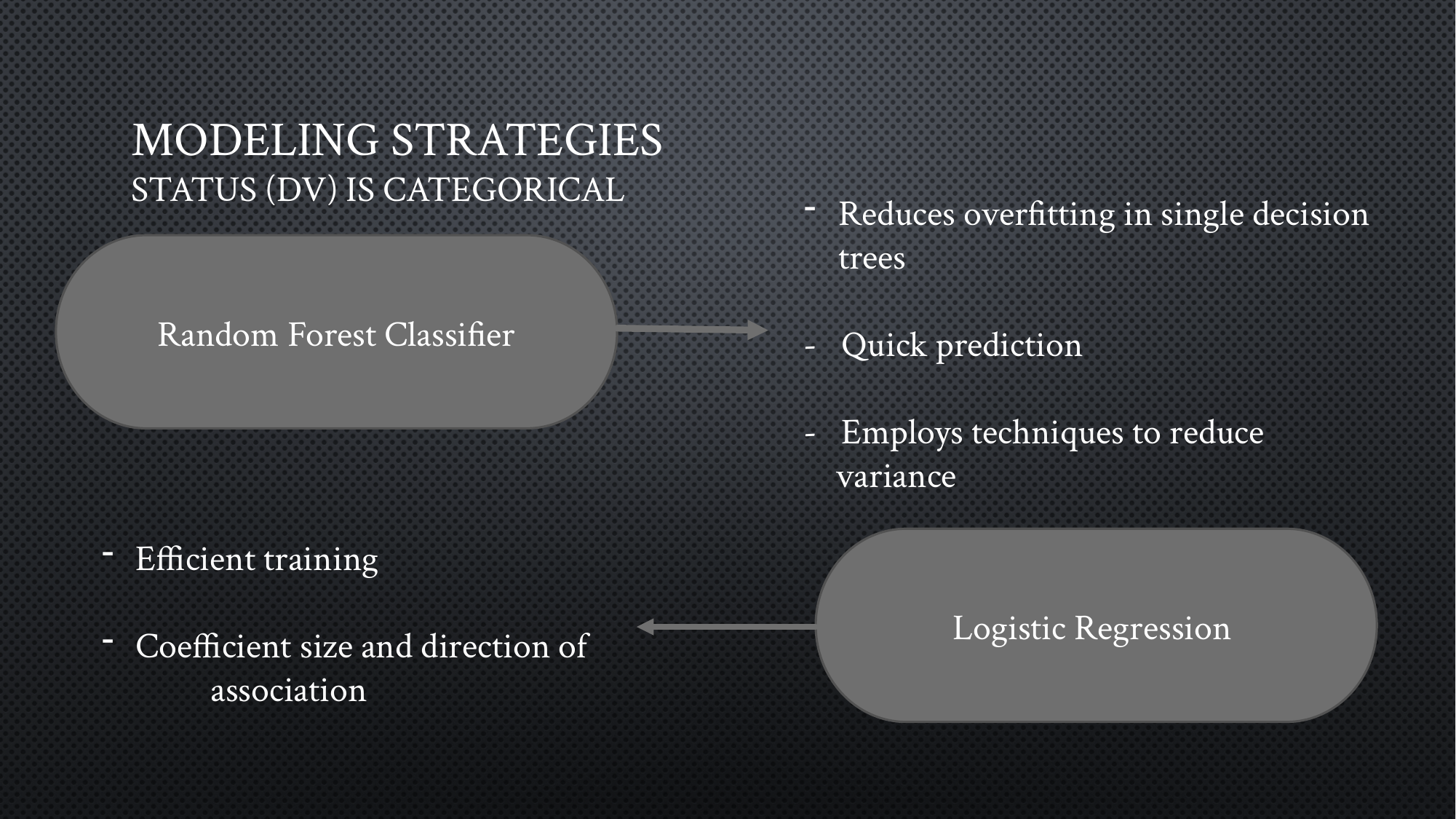

# Modeling Strategies Status (DV) is categorical
Reduces overfitting in single decision trees

-   Quick prediction

-   Employs techniques to reduce
    variance
Random Forest Classifier
Efficient training

Coefficient size and direction of
	association
Logistic Regression